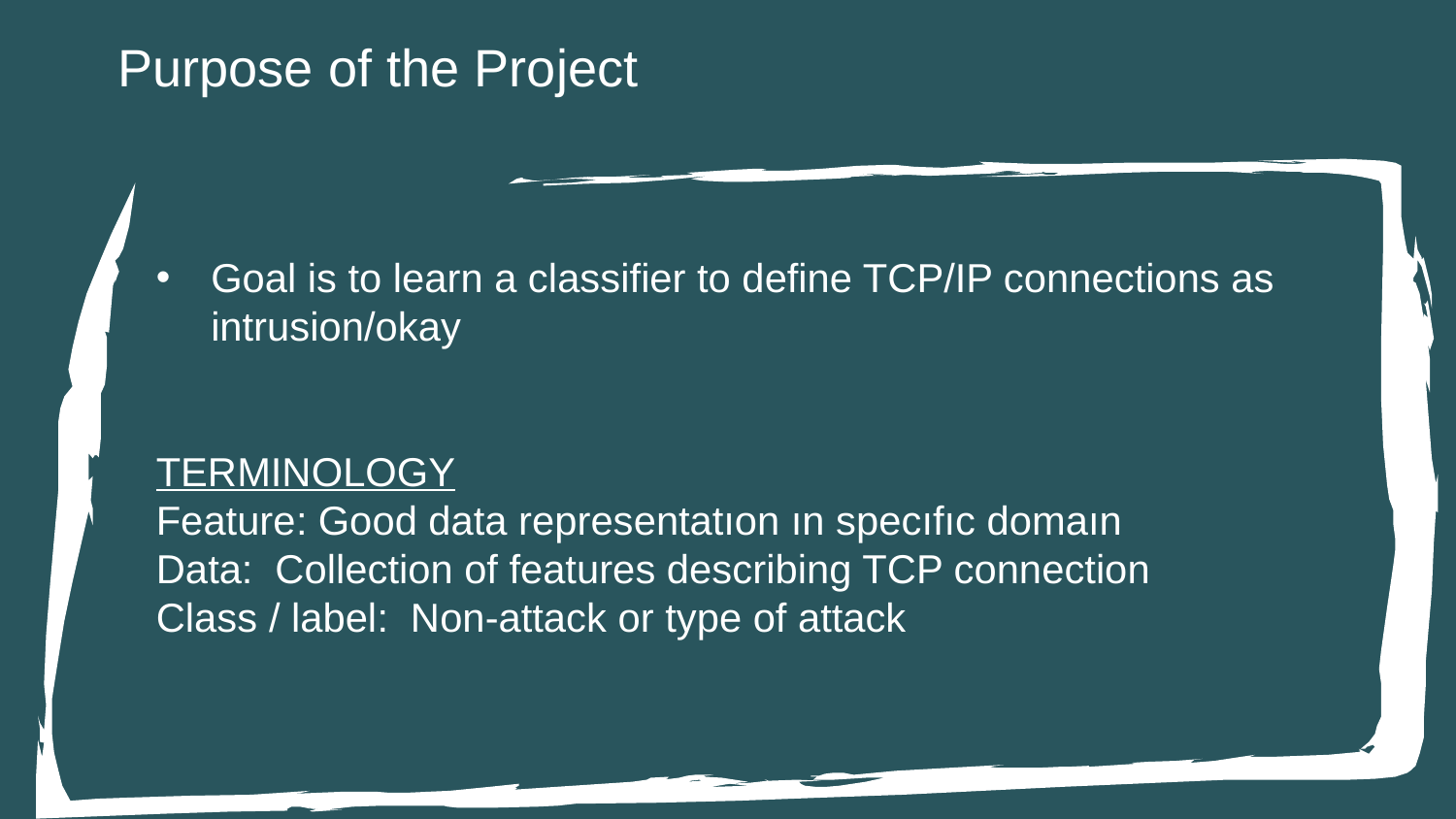

Purpose of the Project

Goal is to learn a classifier to define TCP/IP connections as intrusion/okay

TERMINOLOGY
Feature: Good data representatıon ın specıfıc domaın
Data:  Collection of features describing TCP connection
Class / label:  Non-attack or type of attack